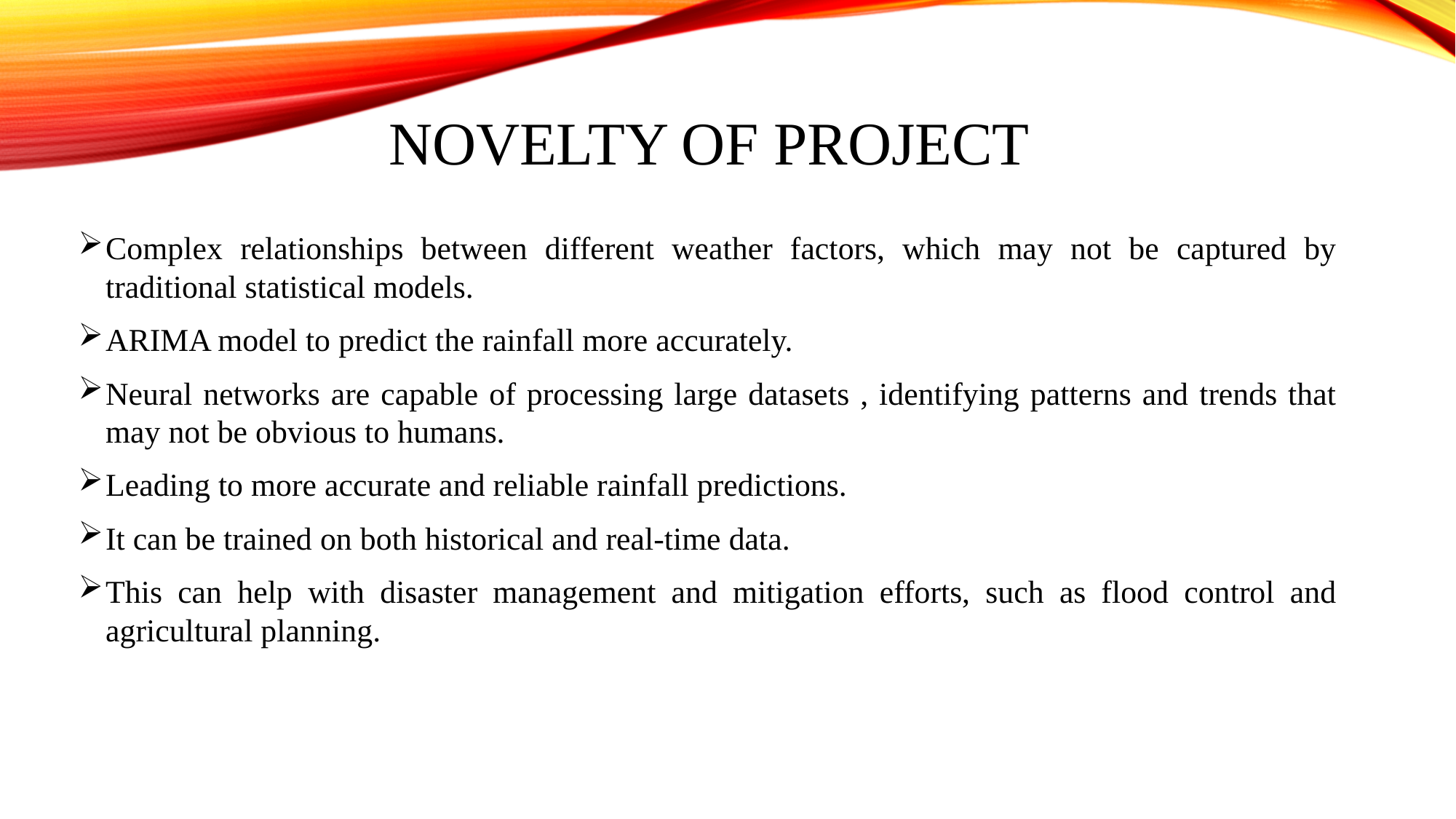

# NOVELTY OF PROJECT
Complex relationships between different weather factors, which may not be captured by traditional statistical models.
ARIMA model to predict the rainfall more accurately.
Neural networks are capable of processing large datasets , identifying patterns and trends that may not be obvious to humans.
Leading to more accurate and reliable rainfall predictions.
It can be trained on both historical and real-time data.
This can help with disaster management and mitigation efforts, such as flood control and agricultural planning.